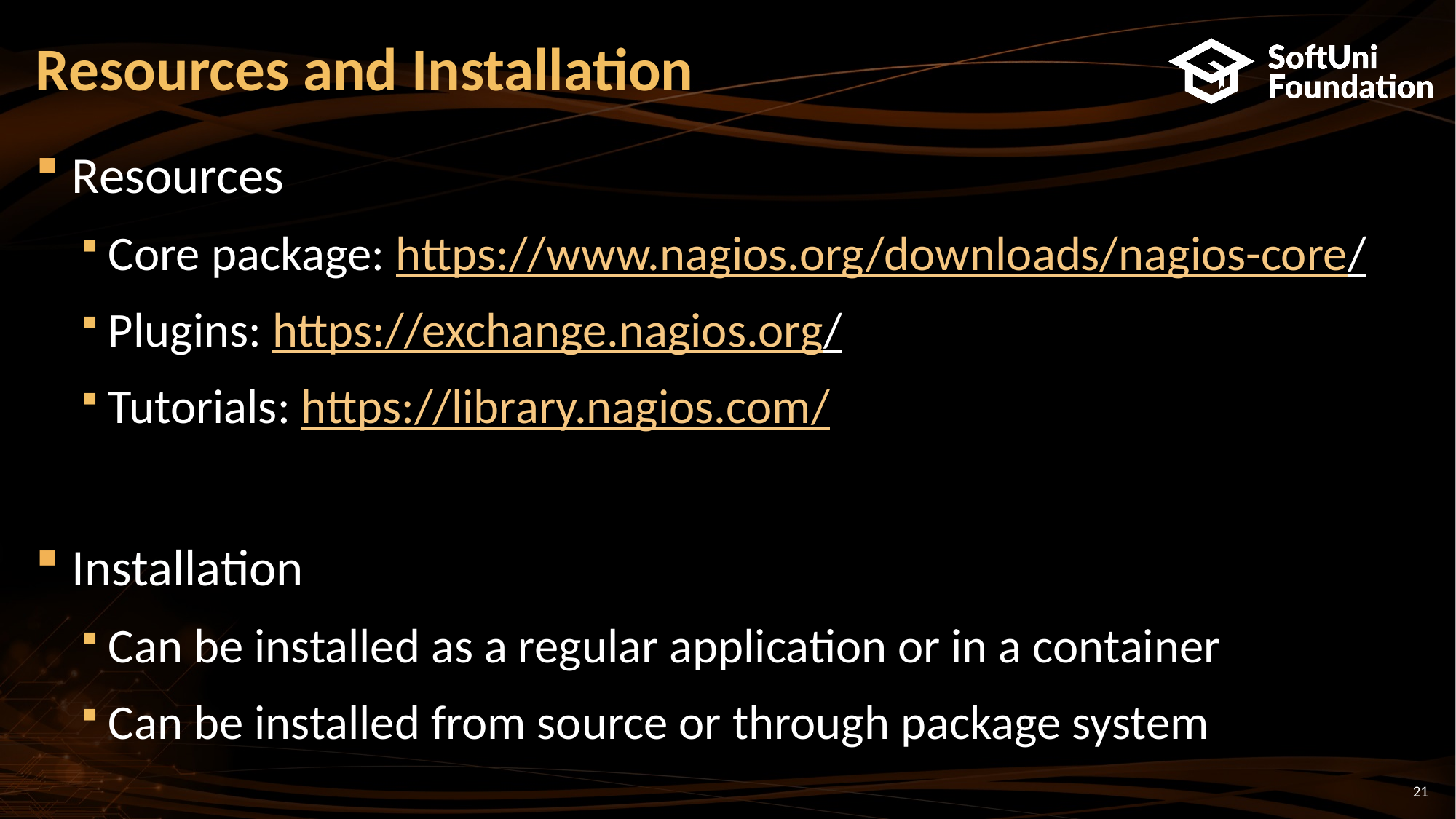

# Resources and Installation
Resources
Core package: https://www.nagios.org/downloads/nagios-core/
Plugins: https://exchange.nagios.org/
Tutorials: https://library.nagios.com/

Installation
Can be installed as a regular application or in a container
Can be installed from source or through package system
21